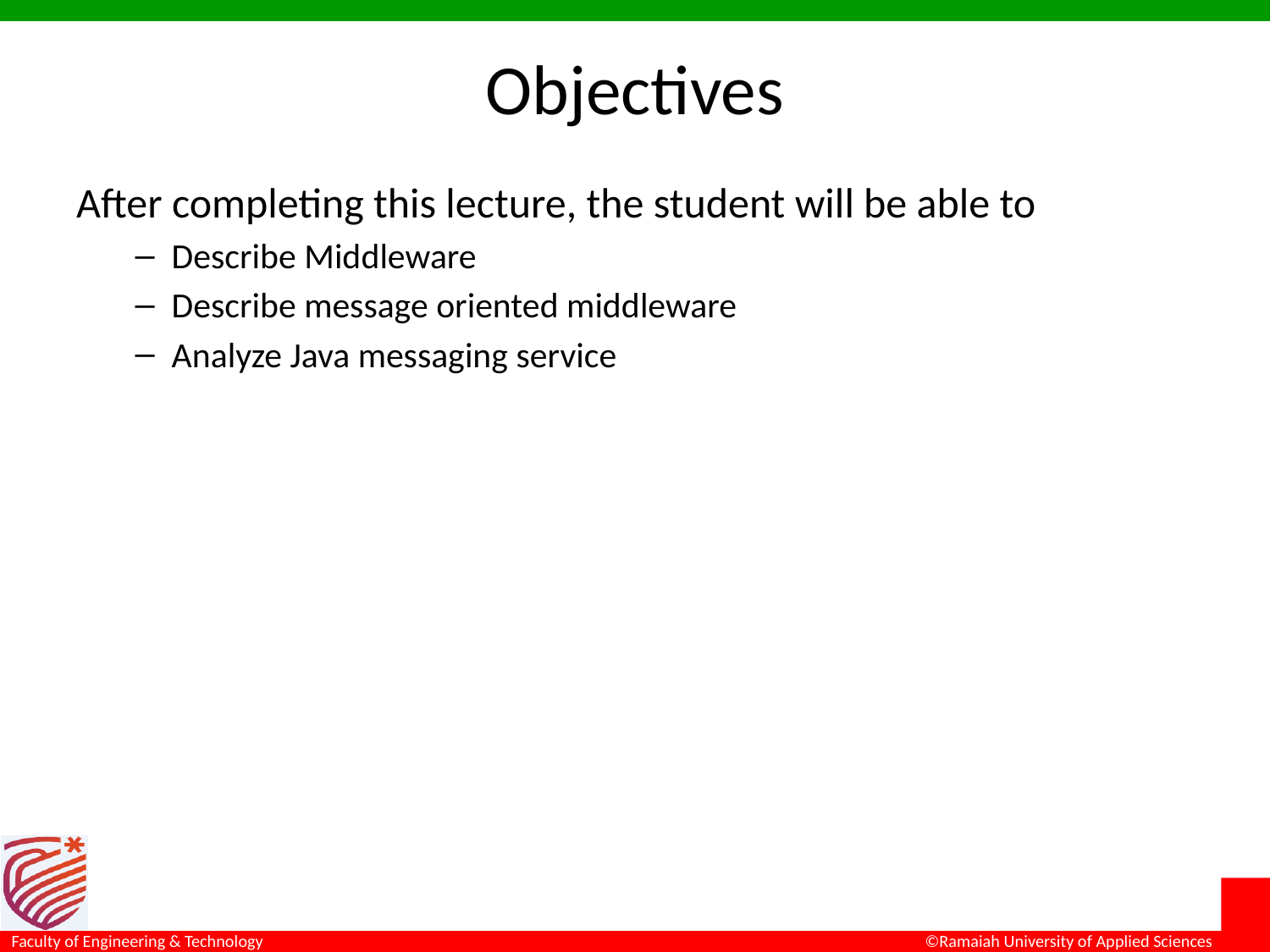

# Objectives
After completing this lecture, the student will be able to
Describe Middleware
Describe message oriented middleware
Analyze Java messaging service